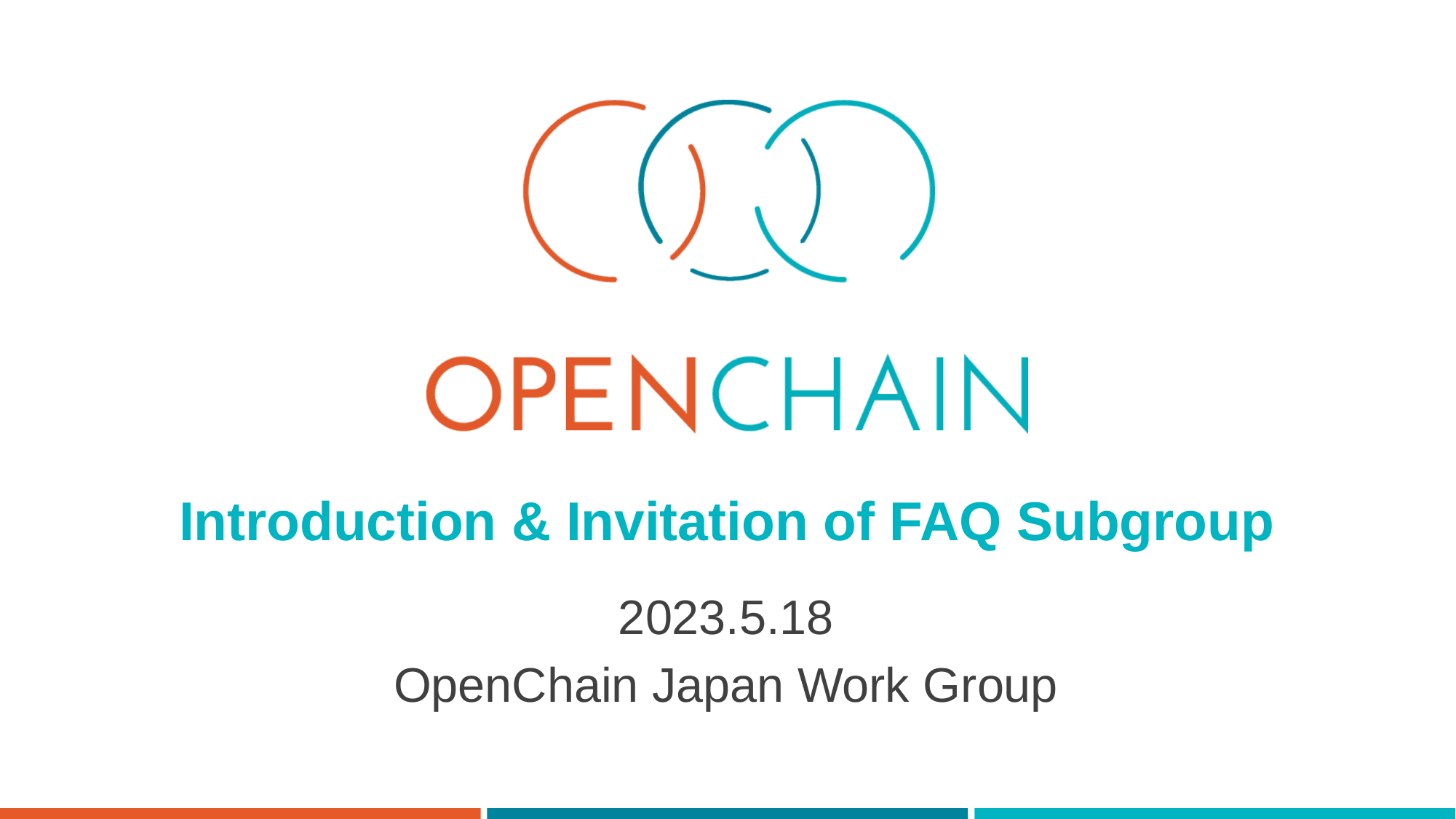

# Introduction & Invitation of FAQ Subgroup
2023.5.18
OpenChain Japan Work Group